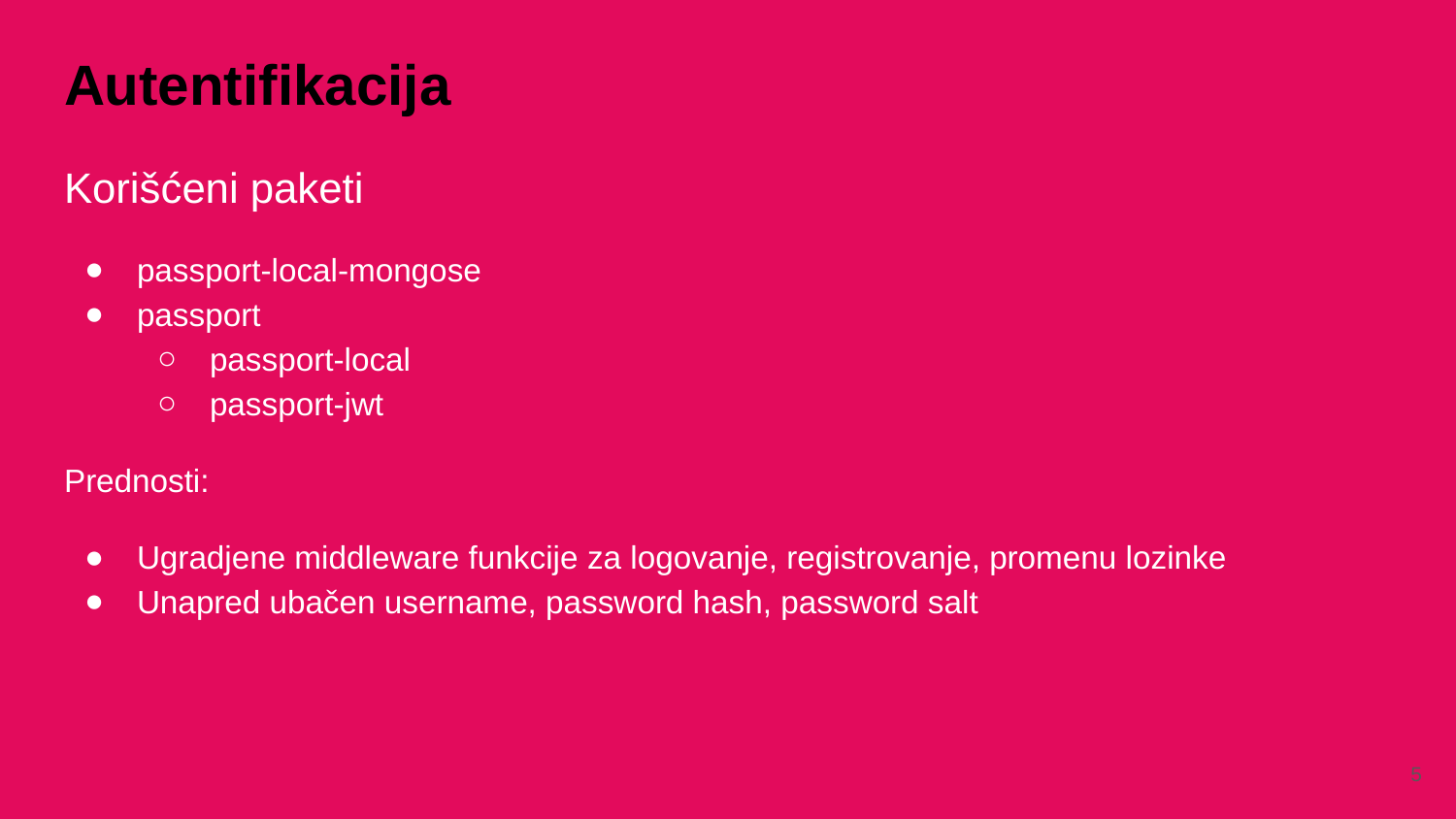

# Autentifikacija
Korišćeni paketi
passport-local-mongose
passport
passport-local
passport-jwt
Prednosti:
Ugradjene middleware funkcije za logovanje, registrovanje, promenu lozinke
Unapred ubačen username, password hash, password salt
5